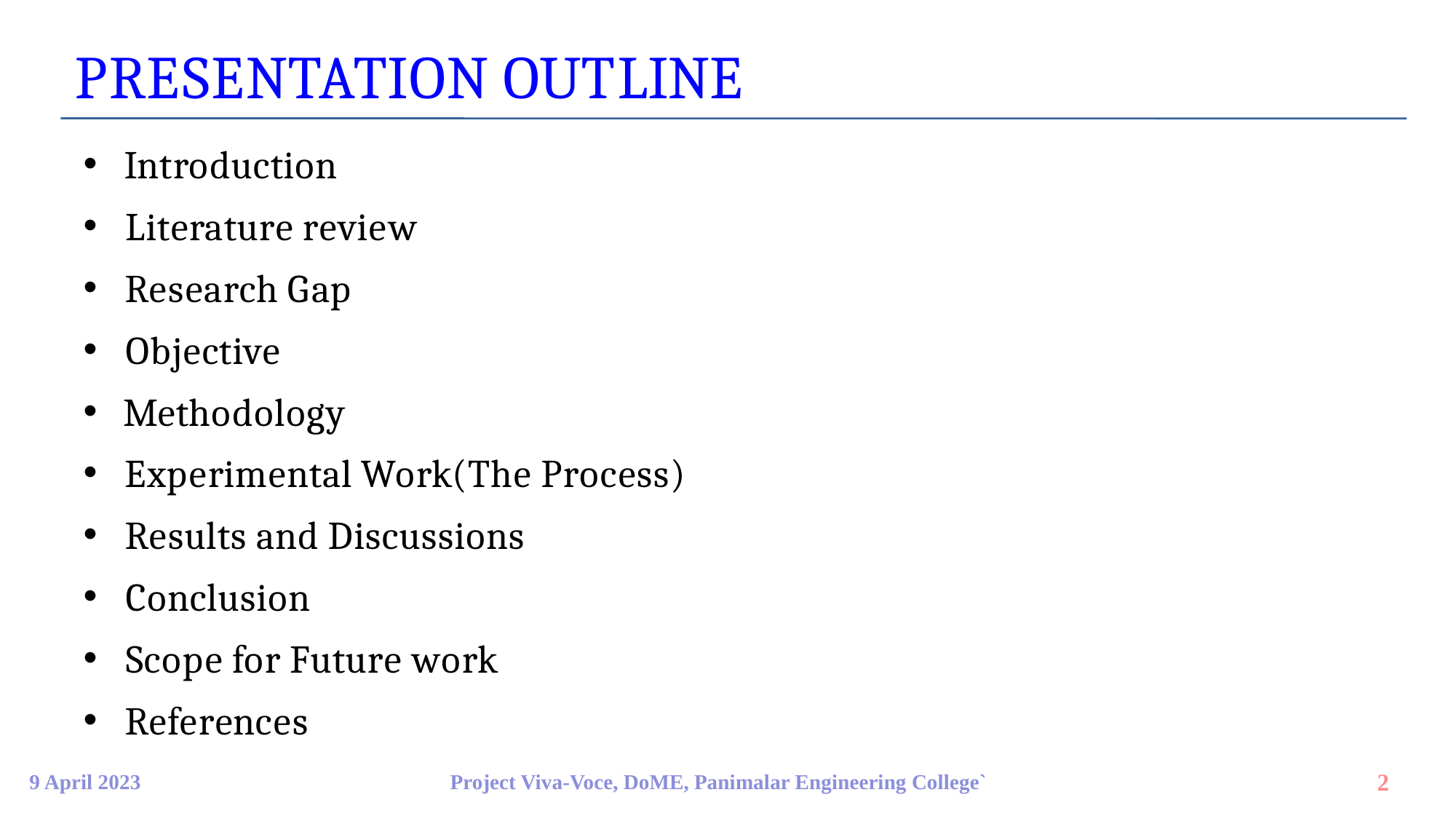

PRESENTATION OUTLINE
Introduction
Literature review
Research Gap
Objective
Methodology
Experimental Work(The Process)
Results and Discussions
Conclusion
Scope for Future work
References
9 April 2023
Project Viva-Voce, DoME, Panimalar Engineering College`
2